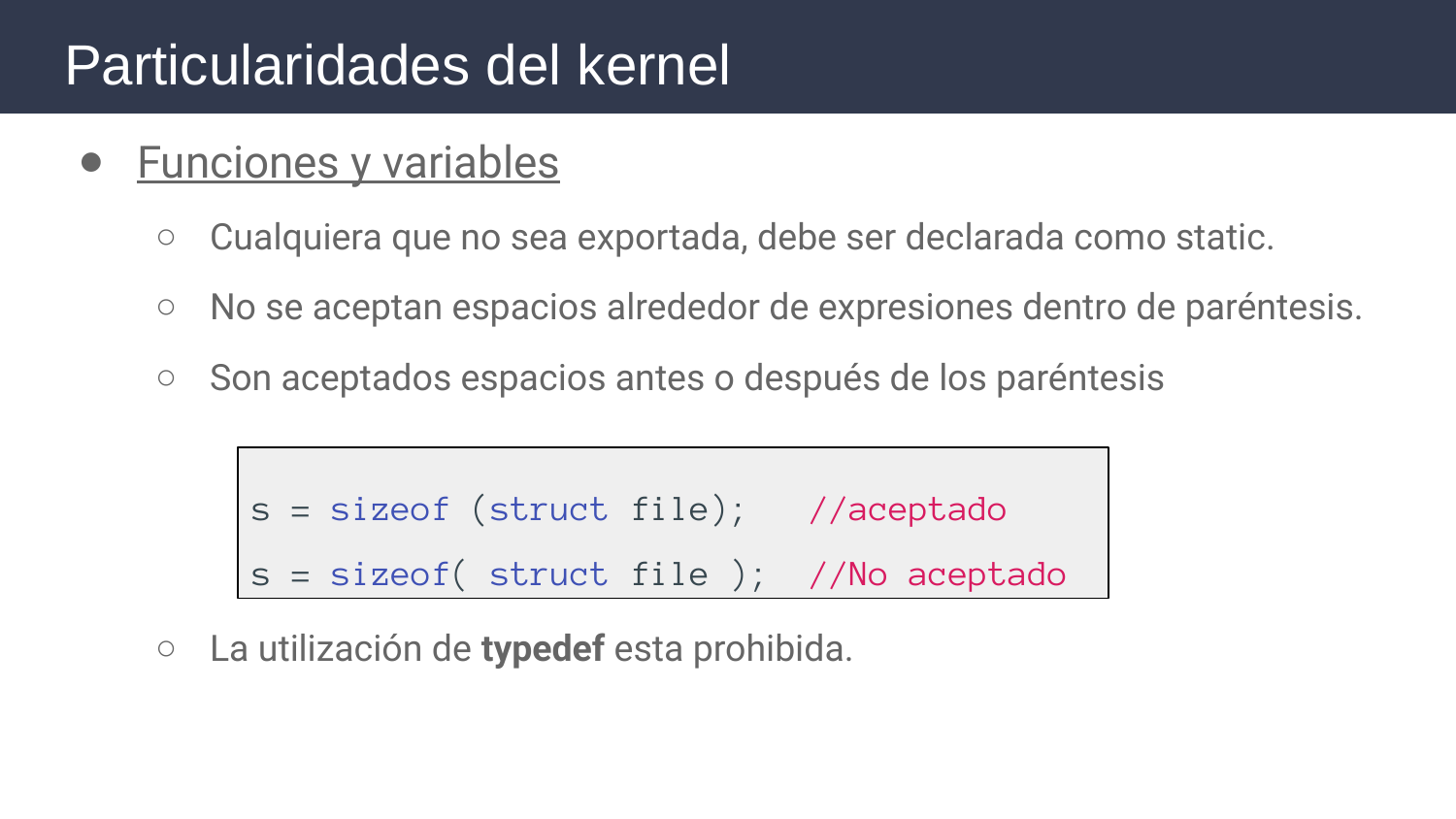

# Particularidades del kernel

Funciones y variables
Cualquiera que no sea exportada, debe ser declarada como static.
No se aceptan espacios alrededor de expresiones dentro de paréntesis.
Son aceptados espacios antes o después de los paréntesis
La utilización de typedef esta prohibida.
s = sizeof (struct file);   //aceptado
s = sizeof( struct file );  //No aceptado